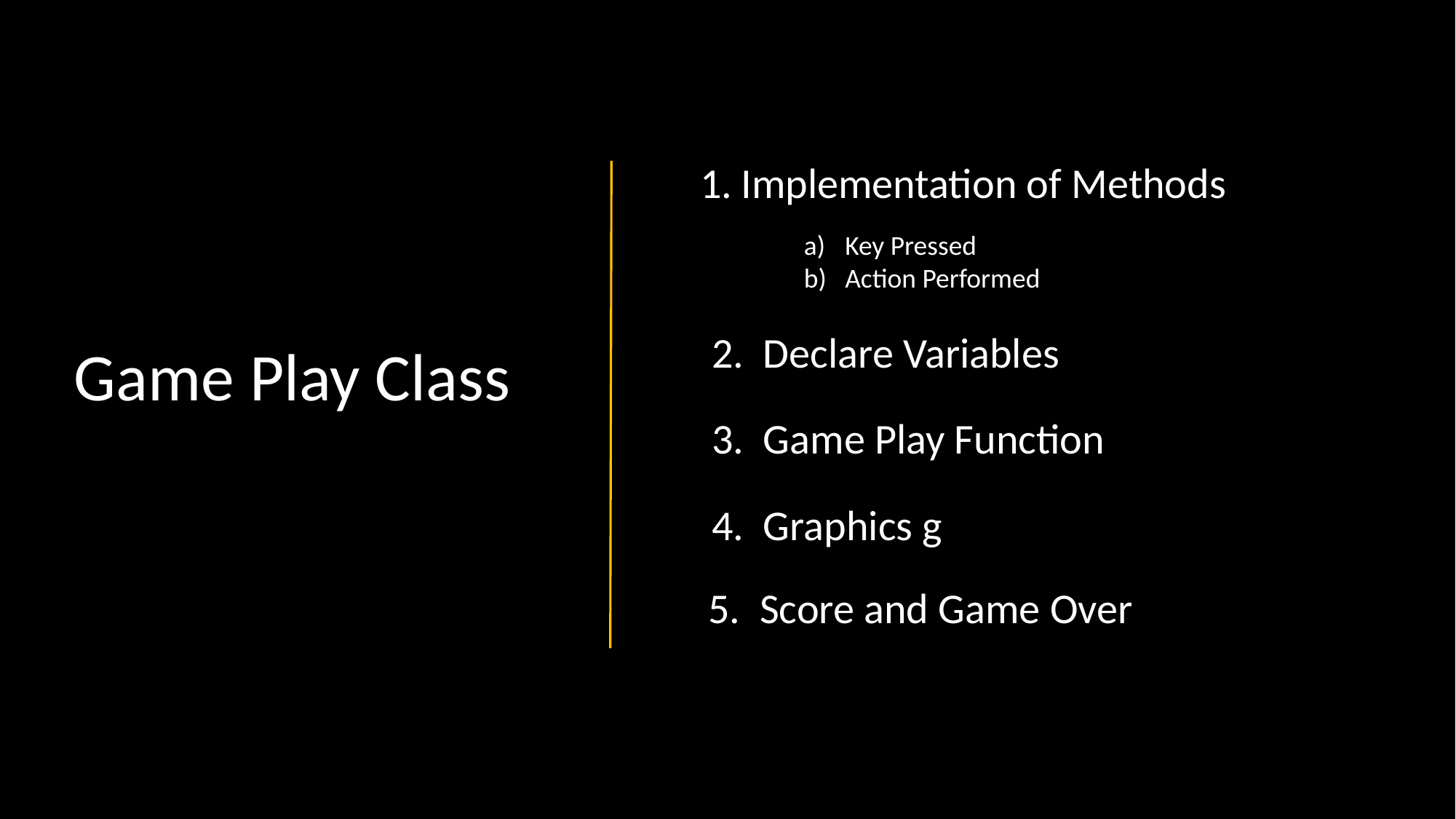

Implementation of Methods

Key Pressed
Action Performed

2.  Declare Variables
Game Play Class
3.  Game Play Function
4.  Graphics g
5.  Score and Game Over